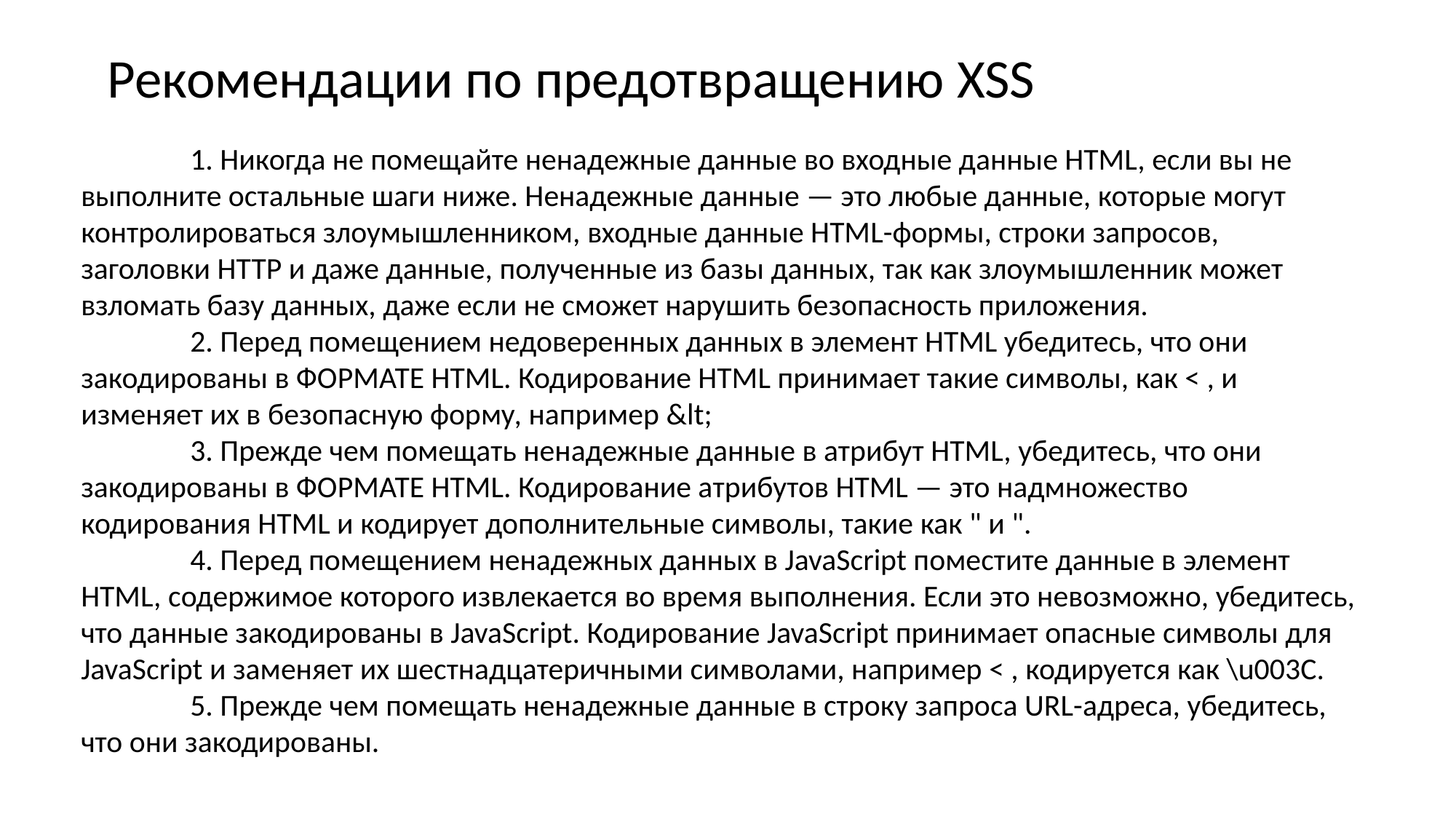

Рекомендации по предотвращению XSS
	1. Никогда не помещайте ненадежные данные во входные данные HTML, если вы не выполните остальные шаги ниже. Ненадежные данные — это любые данные, которые могут контролироваться злоумышленником, входные данные HTML-формы, строки запросов, заголовки HTTP и даже данные, полученные из базы данных, так как злоумышленник может взломать базу данных, даже если не сможет нарушить безопасность приложения.
	2. Перед помещением недоверенных данных в элемент HTML убедитесь, что они закодированы в ФОРМАТЕ HTML. Кодирование HTML принимает такие символы, как < , и изменяет их в безопасную форму, например &lt;
	3. Прежде чем помещать ненадежные данные в атрибут HTML, убедитесь, что они закодированы в ФОРМАТЕ HTML. Кодирование атрибутов HTML — это надмножество кодирования HTML и кодирует дополнительные символы, такие как " и ".
	4. Перед помещением ненадежных данных в JavaScript поместите данные в элемент HTML, содержимое которого извлекается во время выполнения. Если это невозможно, убедитесь, что данные закодированы в JavaScript. Кодирование JavaScript принимает опасные символы для JavaScript и заменяет их шестнадцатеричными символами, например < , кодируется как \u003C.
	5. Прежде чем помещать ненадежные данные в строку запроса URL-адреса, убедитесь, что они закодированы.